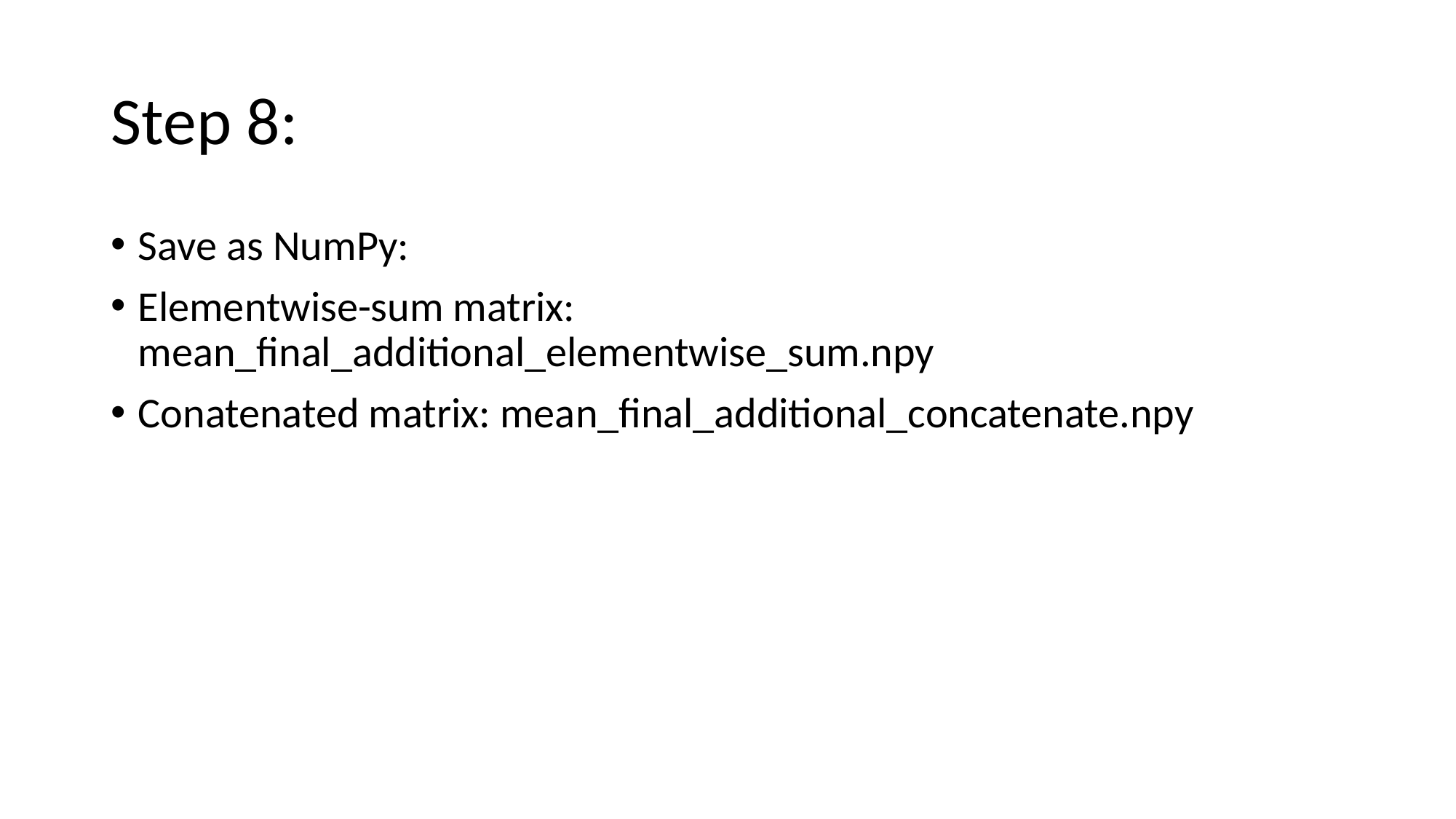

# Step 8:
Save as NumPy:
Elementwise-sum matrix: mean_final_additional_elementwise_sum.npy
Conatenated matrix: mean_final_additional_concatenate.npy